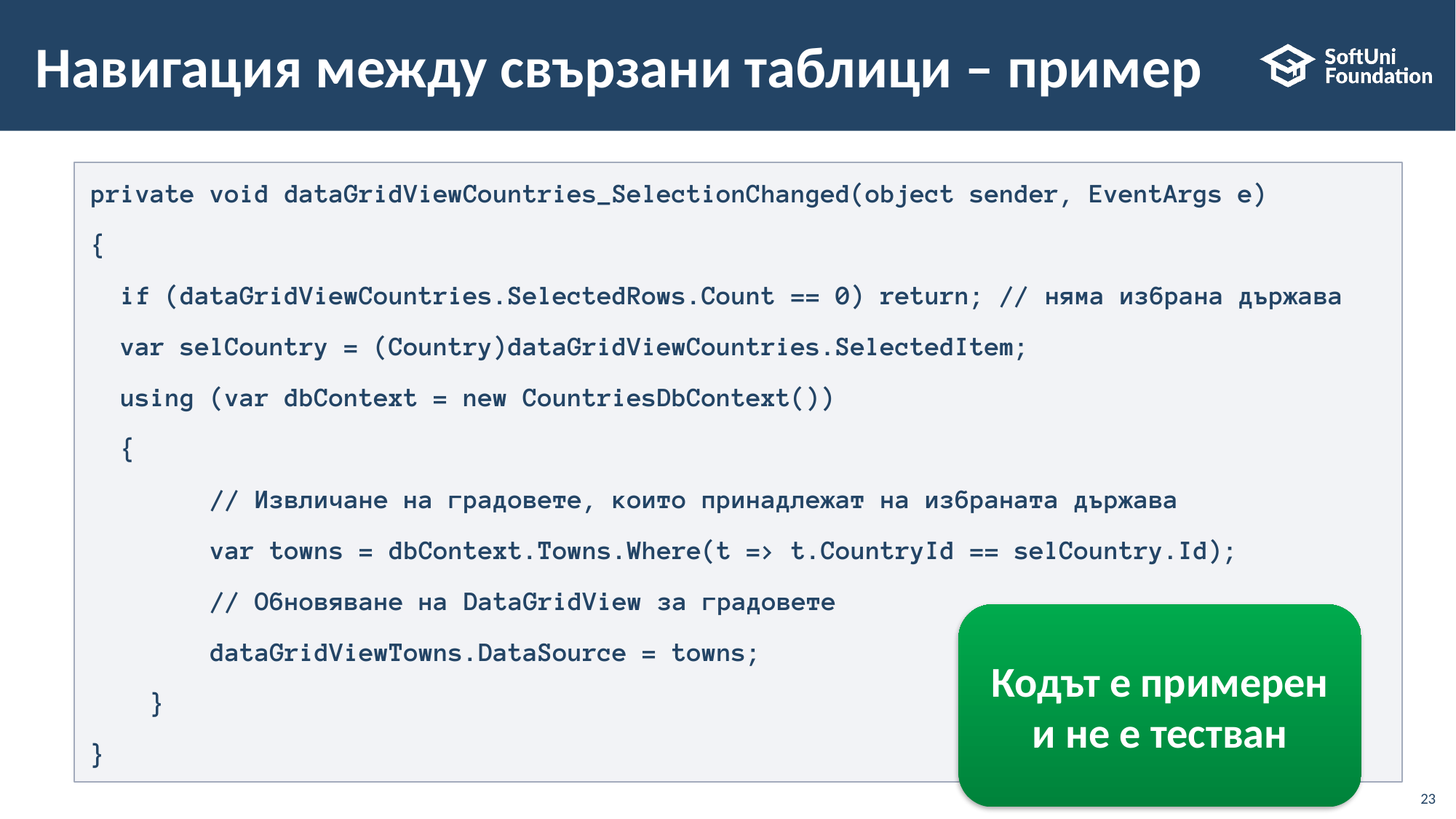

# Навигация между свързани таблици – пример
private void dataGridViewCountries_SelectionChanged(object sender, EventArgs e)
{
  if (dataGridViewCountries.SelectedRows.Count == 0) return; // няма избрана държава
  var selCountry = (Country)dataGridViewCountries.SelectedItem;
  using (var dbContext = new CountriesDbContext())
  {
        // Извличане на градовете, които принадлежат на избраната държава
        var towns = dbContext.Towns.Where(t => t.CountryId == selCountry.Id);
        // Обновяване на DataGridView за градовете
        dataGridViewTowns.DataSource = towns;
    }
}
Кодът е примерен и не е тестван
23